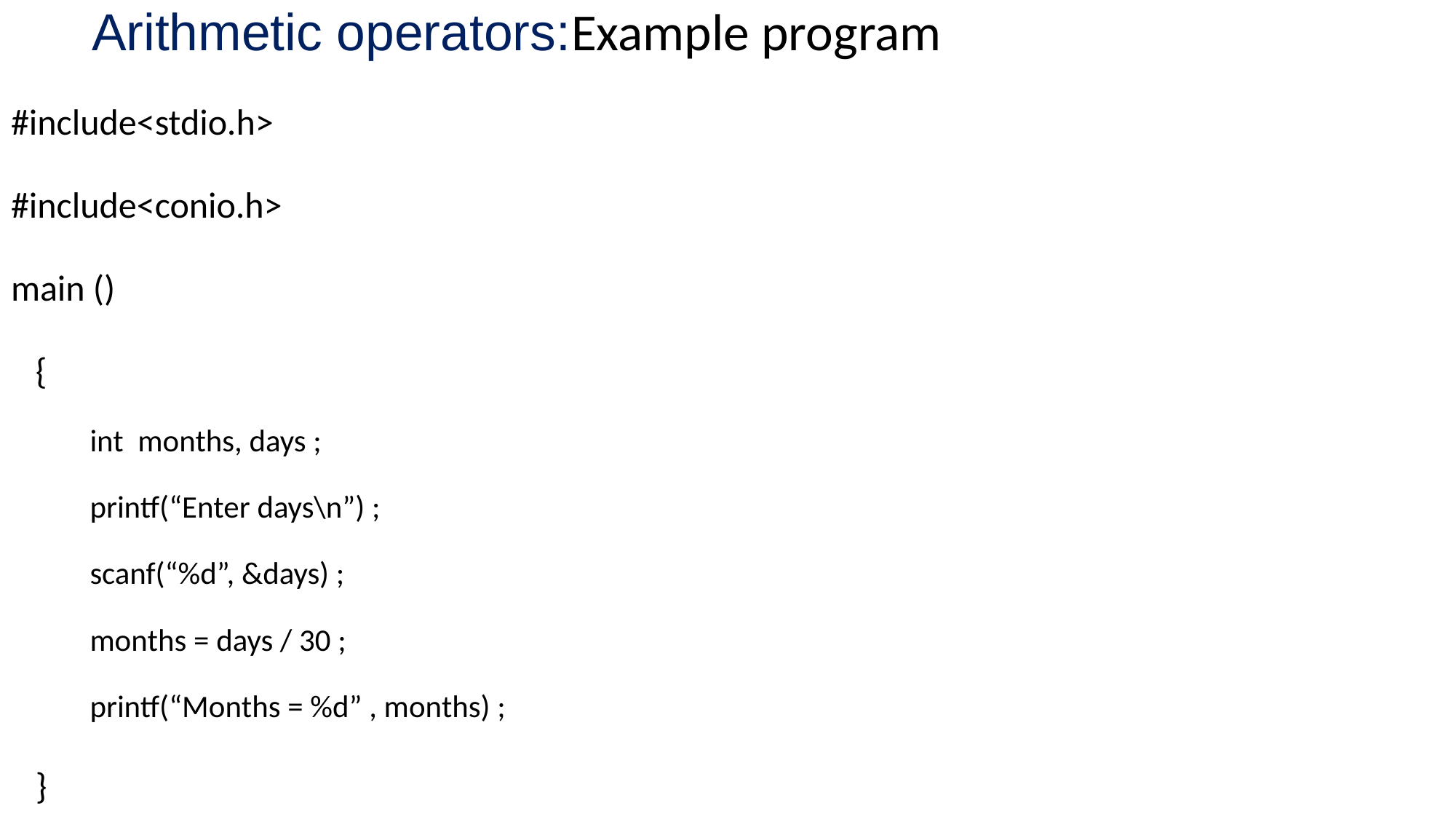

# Arithmetic operators:Example program
#include<stdio.h>
#include<conio.h>
main ()
   {
    int  months, days ;
    printf(“Enter days\n”) ;
    scanf(“%d”, &days) ;
    months = days / 30 ;
    printf(“Months = %d” , months) ;
   }